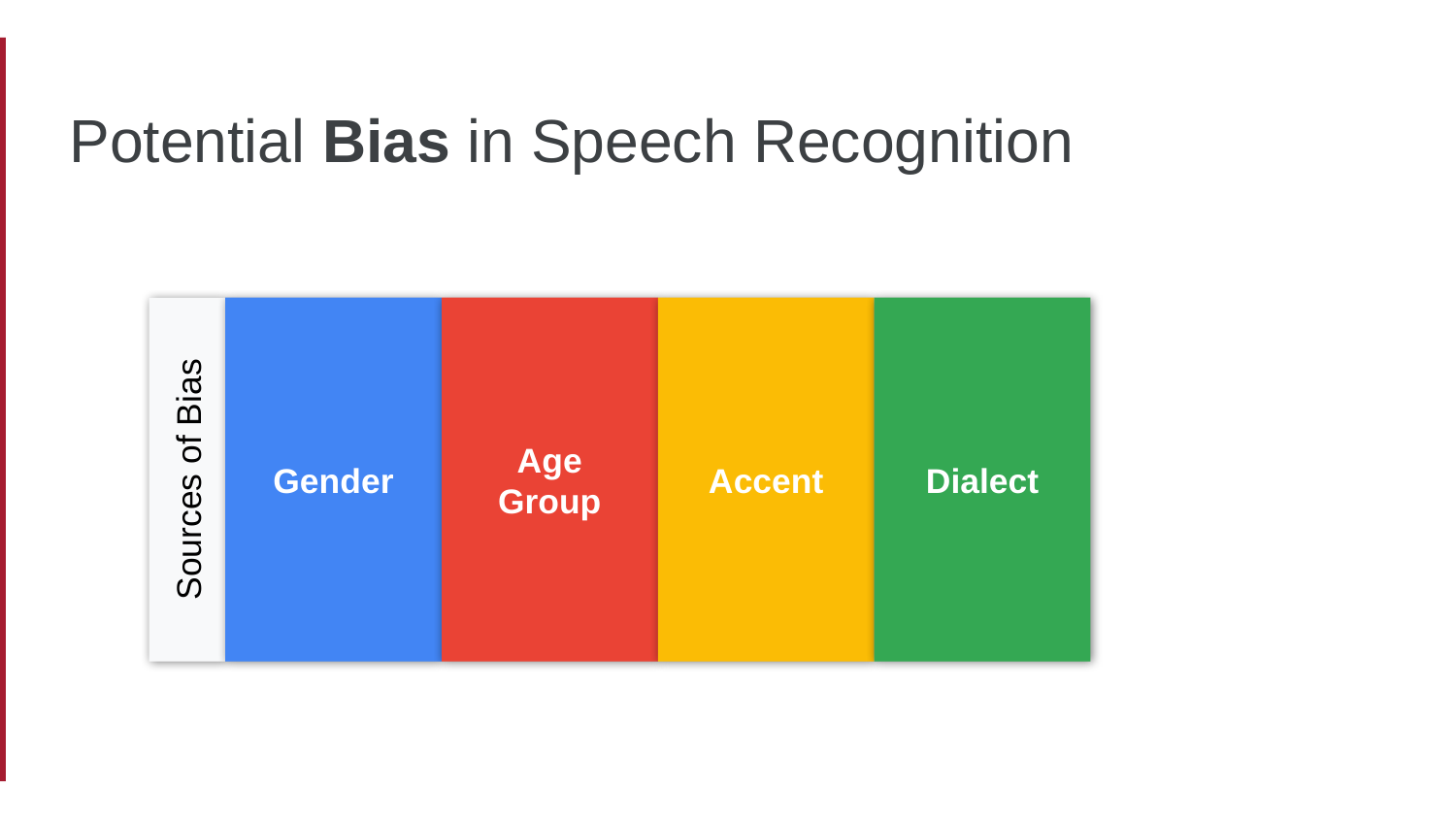

# Potential Bias in Speech Recognition
Gender
Age
Group
Accent
Dialect
Gender
Sources of Bias